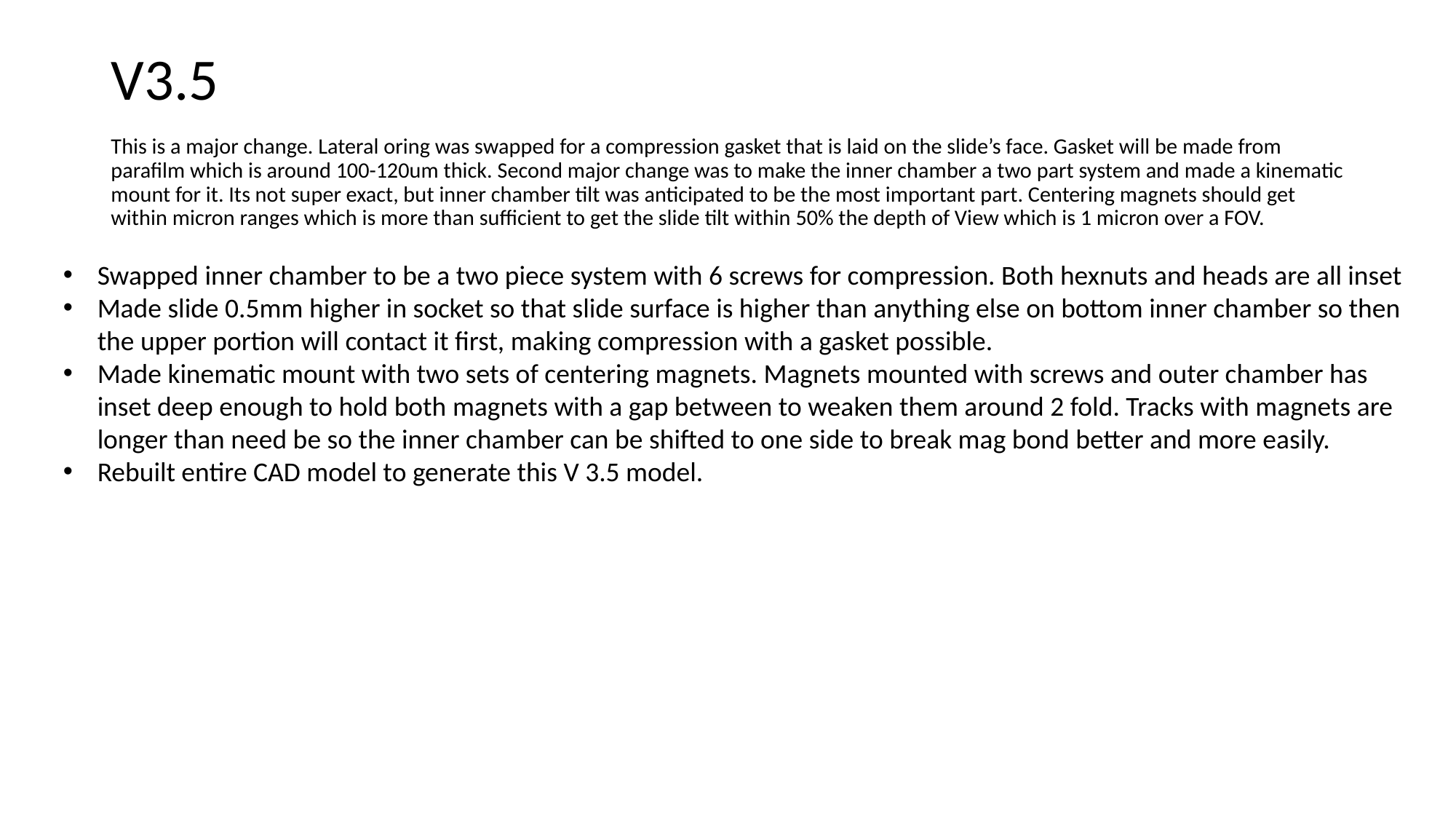

# V3.5
This is a major change. Lateral oring was swapped for a compression gasket that is laid on the slide’s face. Gasket will be made from parafilm which is around 100-120um thick. Second major change was to make the inner chamber a two part system and made a kinematic mount for it. Its not super exact, but inner chamber tilt was anticipated to be the most important part. Centering magnets should get within micron ranges which is more than sufficient to get the slide tilt within 50% the depth of View which is 1 micron over a FOV.
Swapped inner chamber to be a two piece system with 6 screws for compression. Both hexnuts and heads are all inset
Made slide 0.5mm higher in socket so that slide surface is higher than anything else on bottom inner chamber so then the upper portion will contact it first, making compression with a gasket possible.
Made kinematic mount with two sets of centering magnets. Magnets mounted with screws and outer chamber has inset deep enough to hold both magnets with a gap between to weaken them around 2 fold. Tracks with magnets are longer than need be so the inner chamber can be shifted to one side to break mag bond better and more easily.
Rebuilt entire CAD model to generate this V 3.5 model.